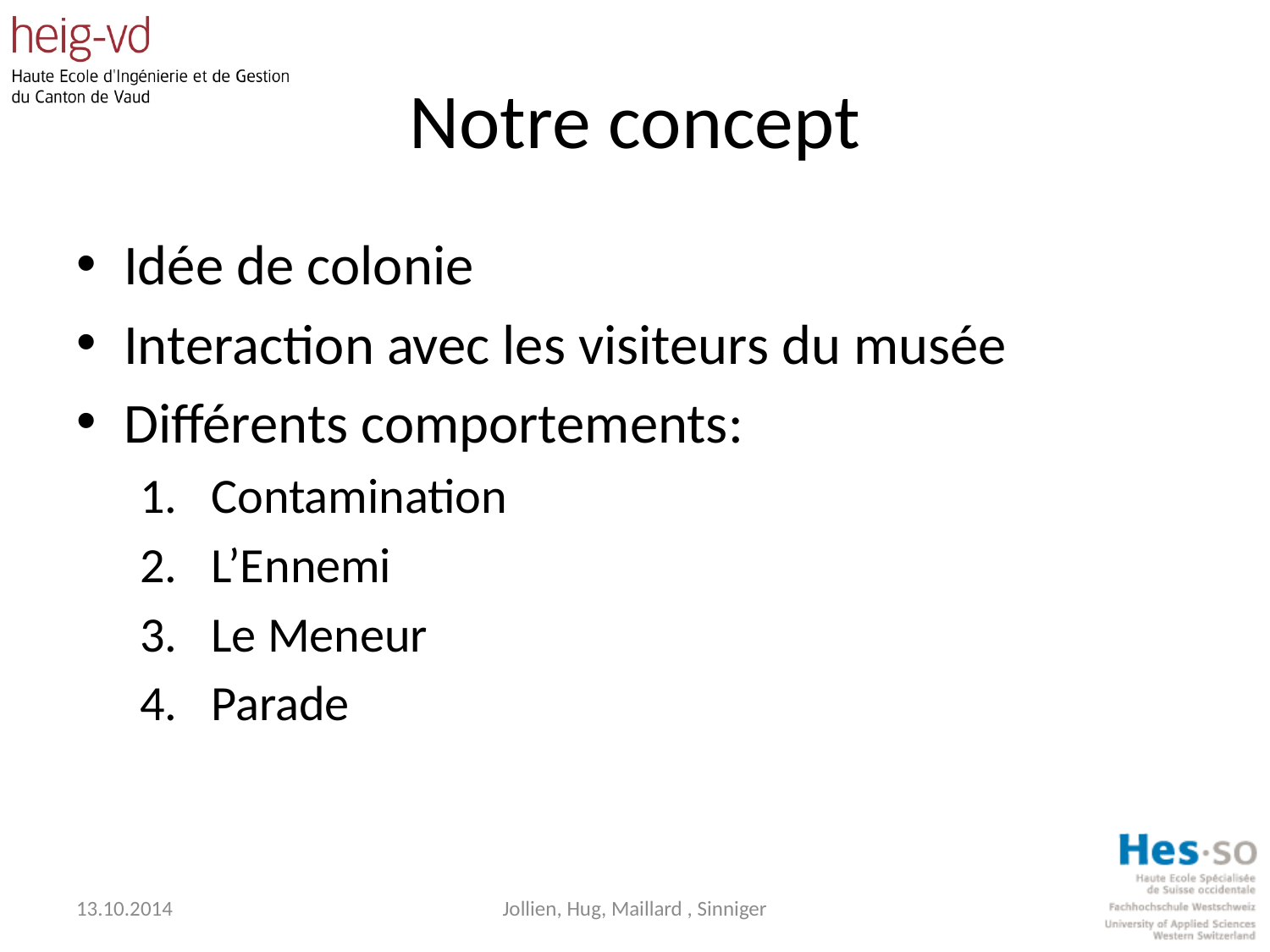

# Notre concept
Idée de colonie
Interaction avec les visiteurs du musée
Différents comportements:
Contamination
L’Ennemi
Le Meneur
Parade

13.10.2014
Jollien, Hug, Maillard , Sinniger